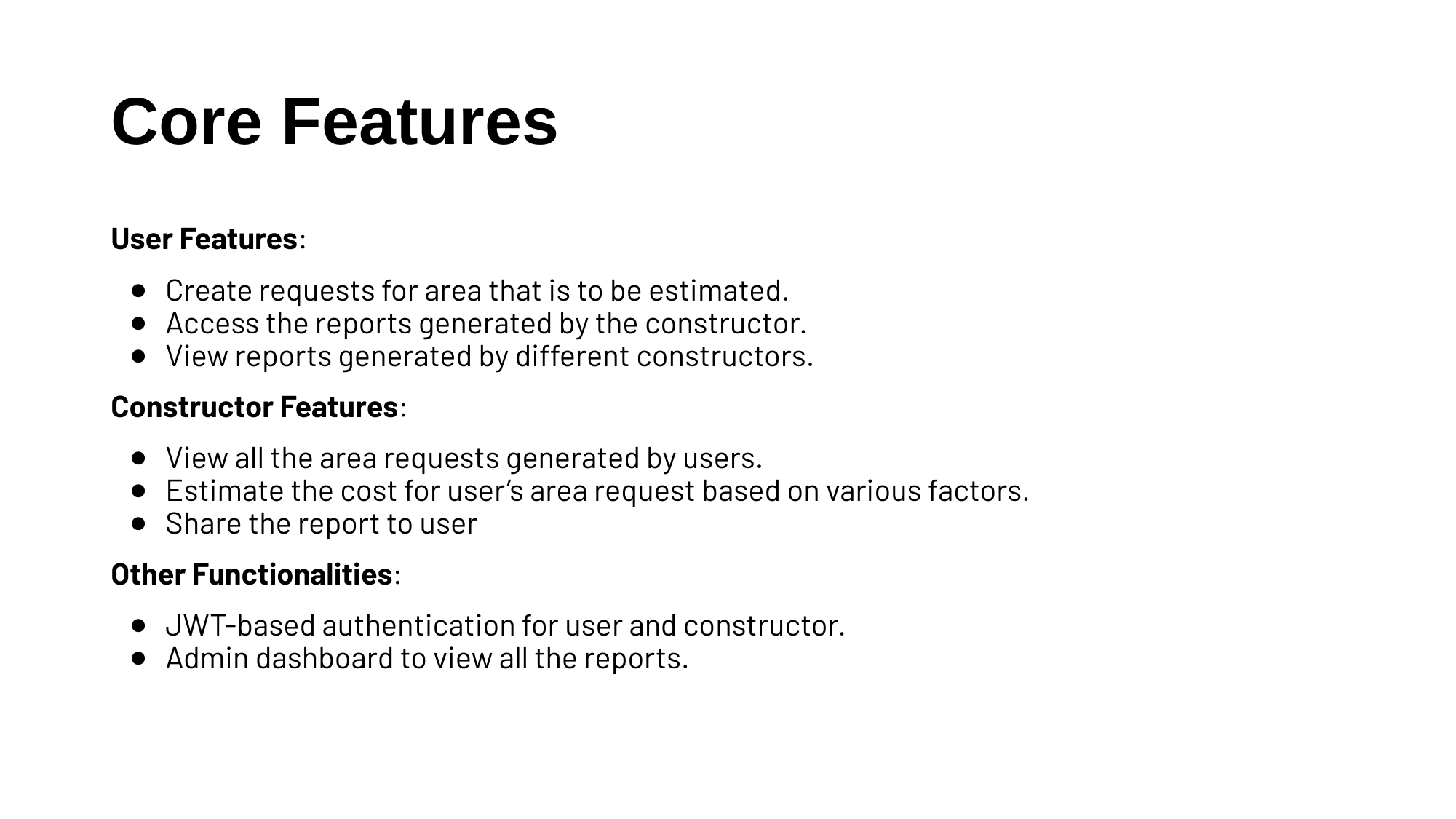

# Core Features
User Features:
Create requests for area that is to be estimated.
Access the reports generated by the constructor.
View reports generated by different constructors.
Constructor Features:
View all the area requests generated by users.
Estimate the cost for user’s area request based on various factors.
Share the report to user
Other Functionalities:
JWT-based authentication for user and constructor.
Admin dashboard to view all the reports.